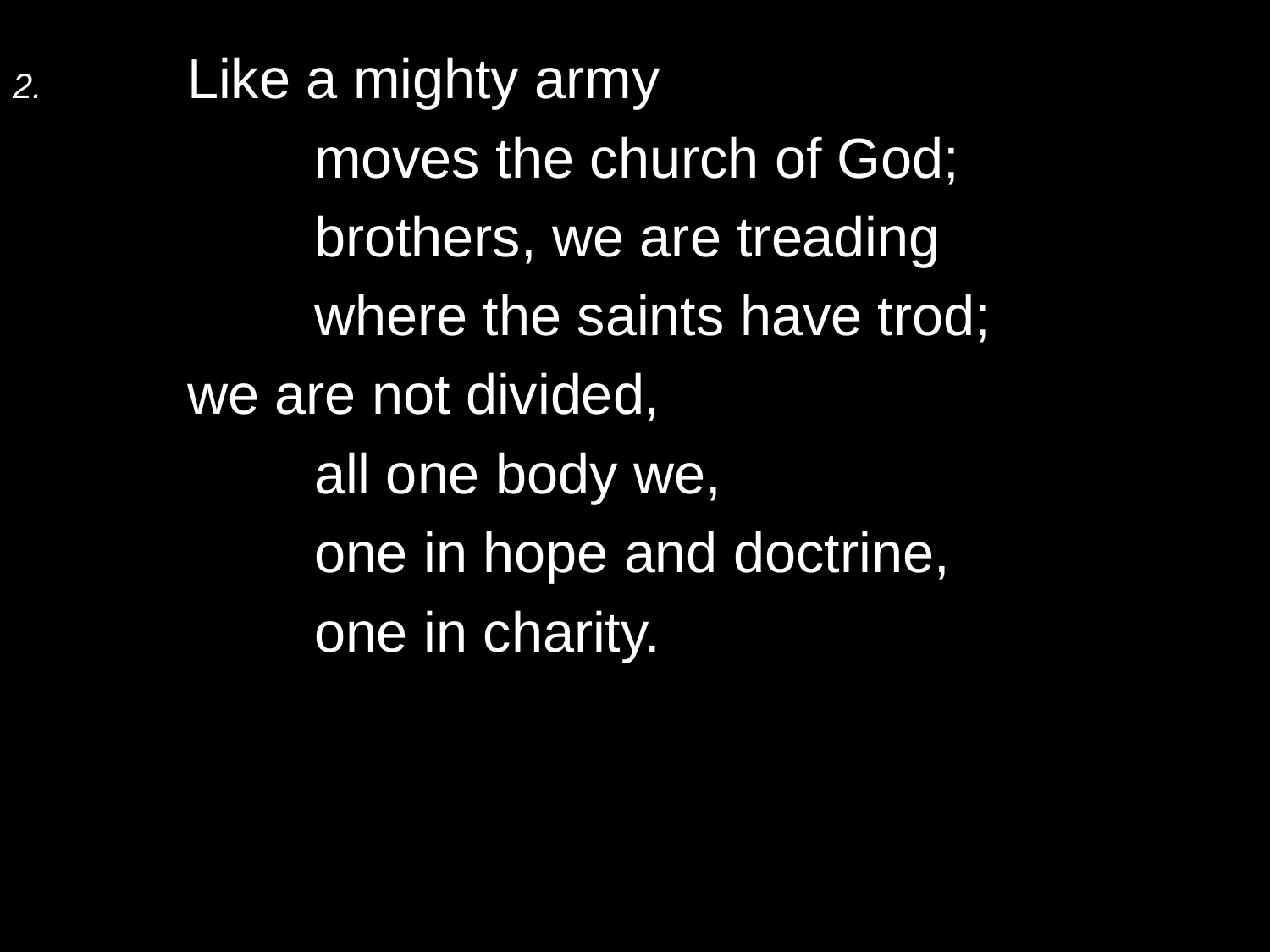

2.	Like a mighty army
		moves the church of God;
		brothers, we are treading
		where the saints have trod;
	we are not divided,
		all one body we,
		one in hope and doctrine,
		one in charity.